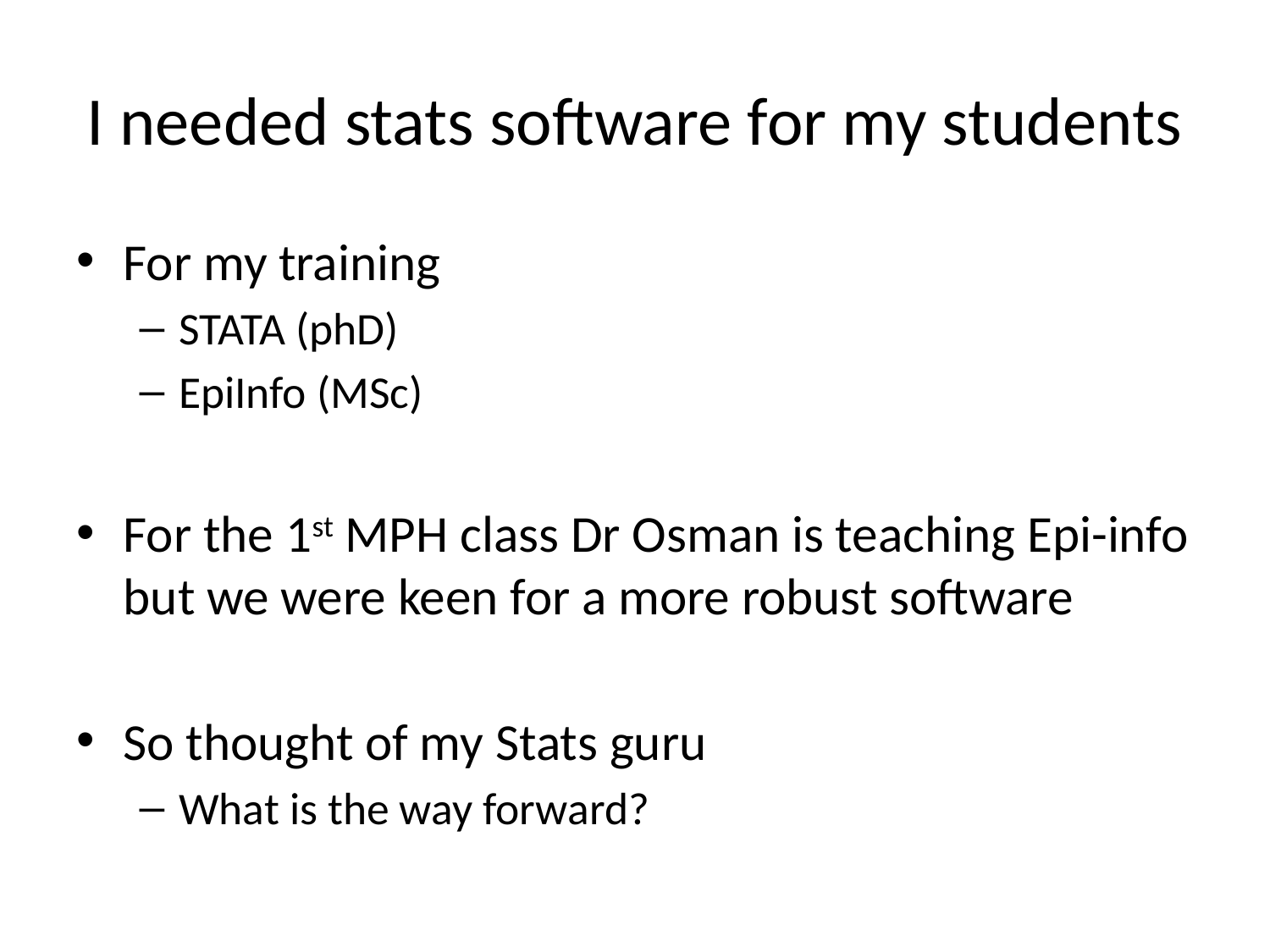

# I needed stats software for my students
For my training
STATA (phD)
EpiInfo (MSc)

For the 1st MPH class Dr Osman is teaching Epi-info but we were keen for a more robust software

So thought of my Stats guru
What is the way forward?